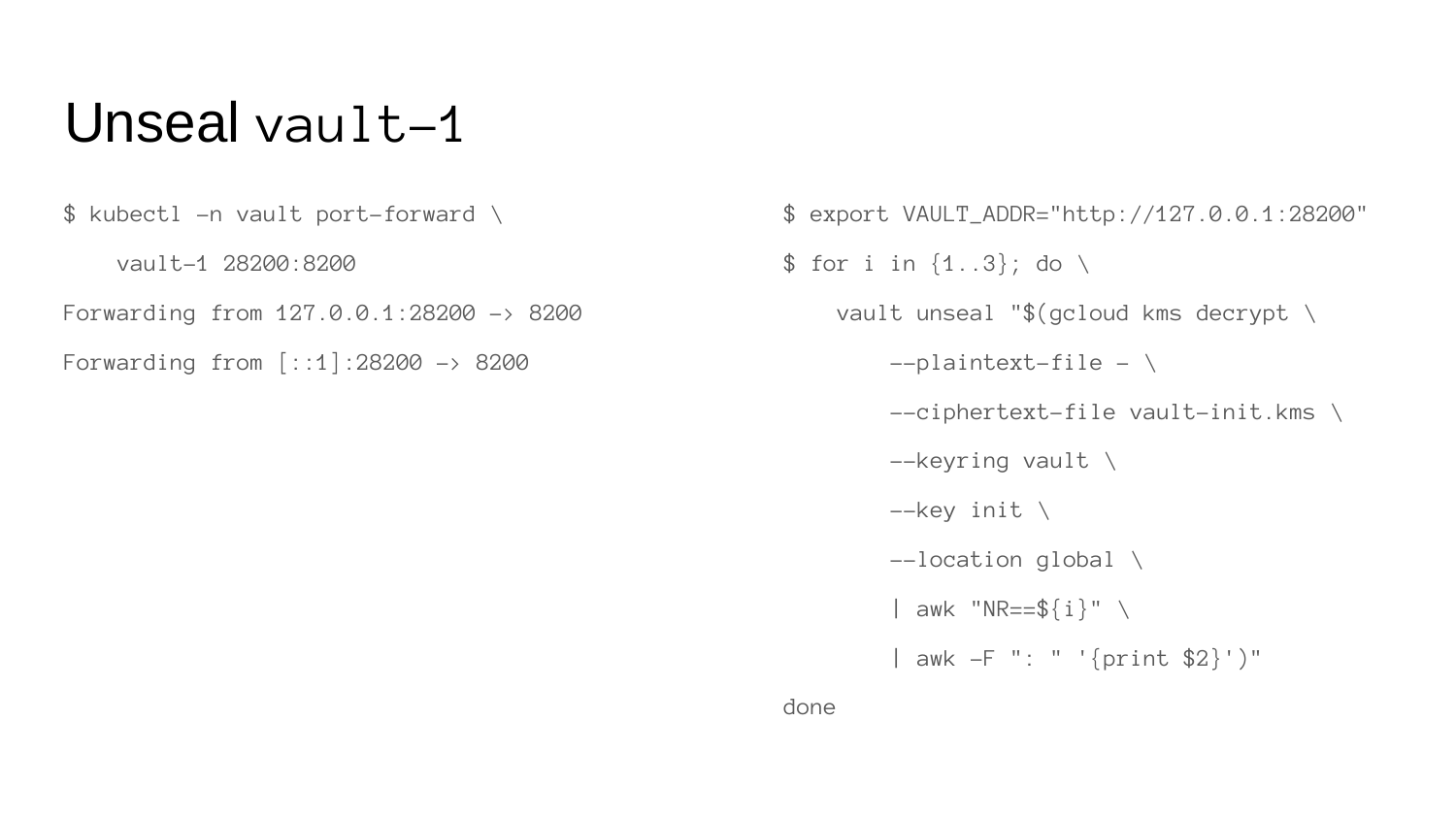

# Unseal vault-1
$ kubectl -n vault port-forward \
    vault-1 28200:8200
Forwarding from 127.0.0.1:28200 -> 8200
Forwarding from [::1]:28200 -> 8200
$ export VAULT_ADDR="http://127.0.0.1:28200"
$ for i in {1..3}; do \
    vault unseal "$(gcloud kms decrypt \
        --plaintext-file - \
        --ciphertext-file vault-init.kms \
        --keyring vault \
        --key init \
        --location global \
        | awk "NR==${i}" \
        | awk -F ": " '{print $2}')"
done